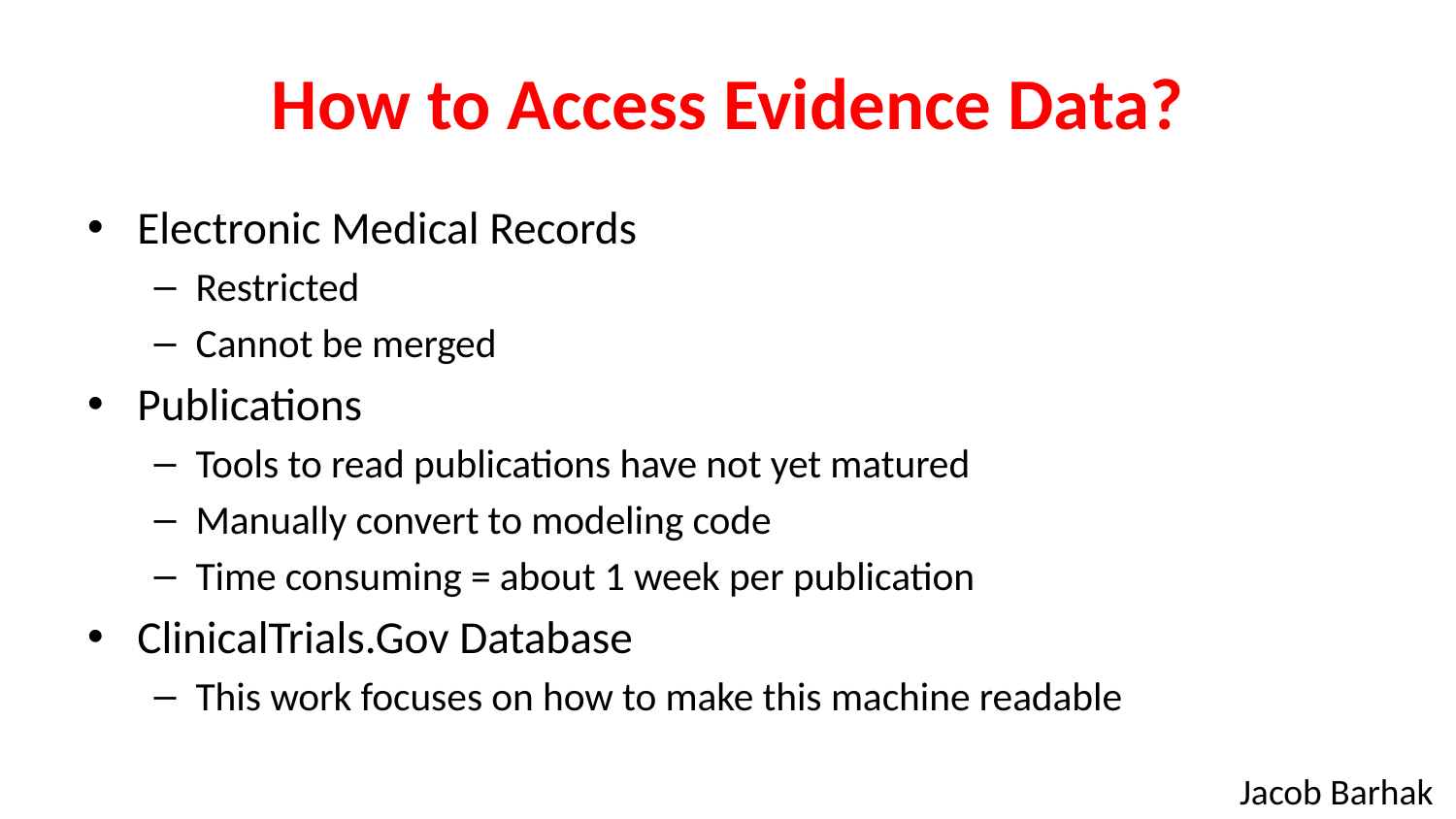

# How to Access Evidence Data?
Electronic Medical Records
Restricted
Cannot be merged
Publications
Tools to read publications have not yet matured
Manually convert to modeling code
Time consuming = about 1 week per publication
ClinicalTrials.Gov Database
This work focuses on how to make this machine readable